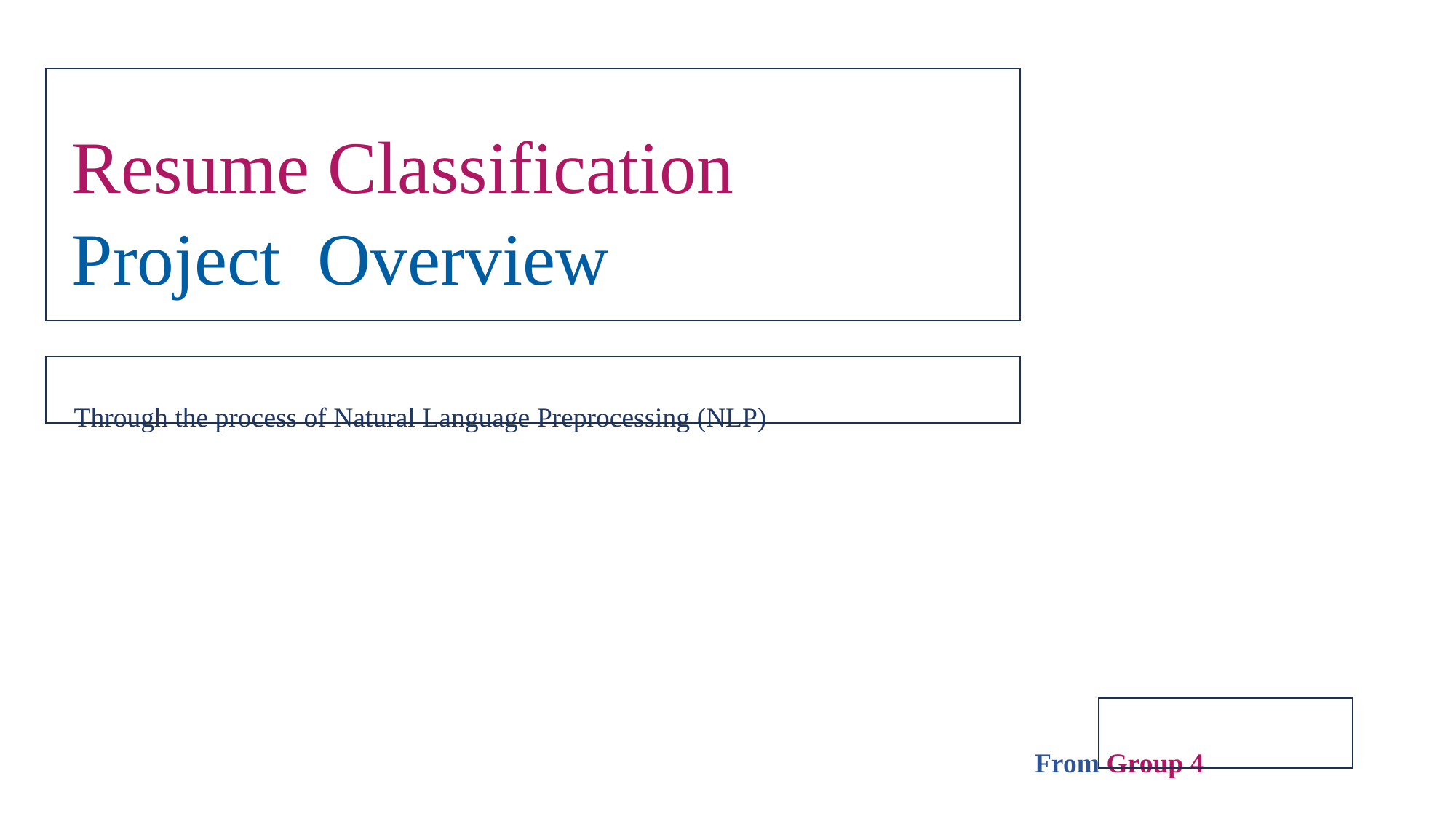

Resume Classification
 Project  Overview

   Through the process of Natural Language Preprocessing (NLP)

                                                                                                                                              From Group 4